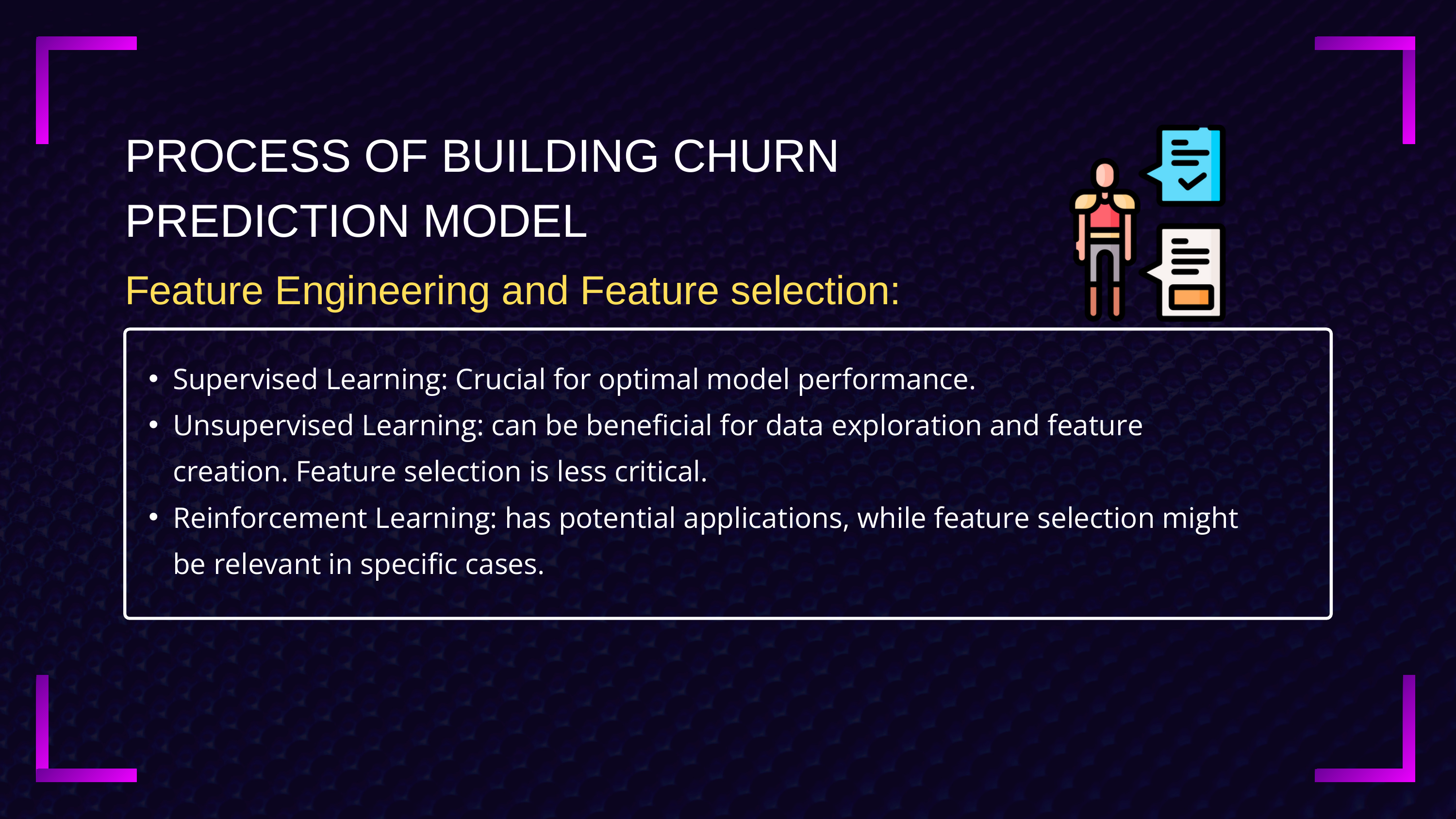

PROCESS OF BUILDING CHURN PREDICTION MODEL

Feature Engineering and Feature selection:

Supervised Learning: Crucial for optimal model performance.
Unsupervised Learning: can be beneficial for data exploration and feature creation. Feature selection is less critical.
Reinforcement Learning: has potential applications, while feature selection might be relevant in specific cases.